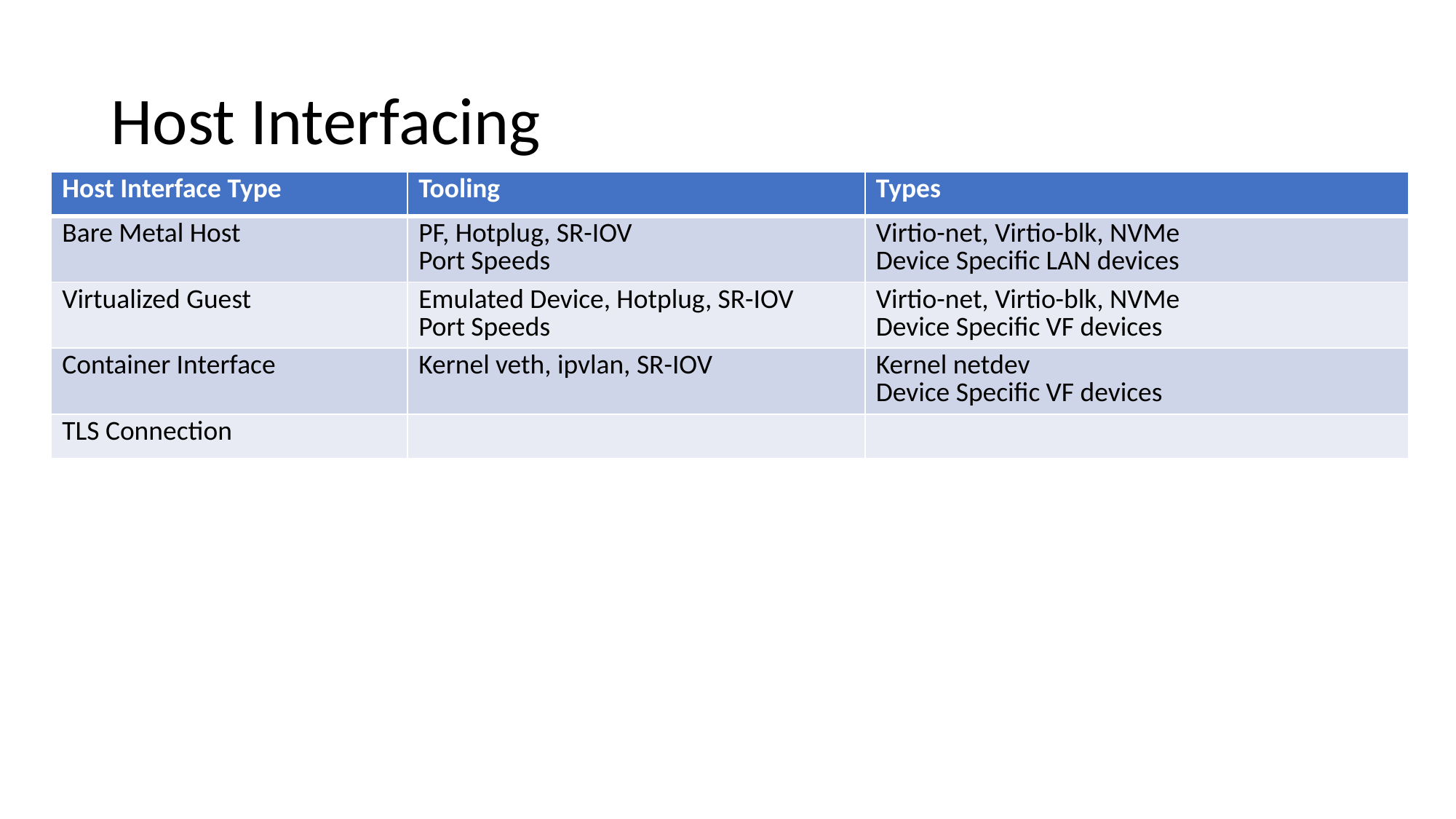

# Host Interfacing
| Host Interface Type | Tooling | Types |
| --- | --- | --- |
| Bare Metal Host | PF, Hotplug, SR-IOV Port Speeds | Virtio-net, Virtio-blk, NVMe Device Specific LAN devices |
| Virtualized Guest | Emulated Device, Hotplug, SR-IOV Port Speeds | Virtio-net, Virtio-blk, NVMe Device Specific VF devices |
| Container Interface | Kernel veth, ipvlan, SR-IOV | Kernel netdev Device Specific VF devices |
| TLS Connection |  |  |